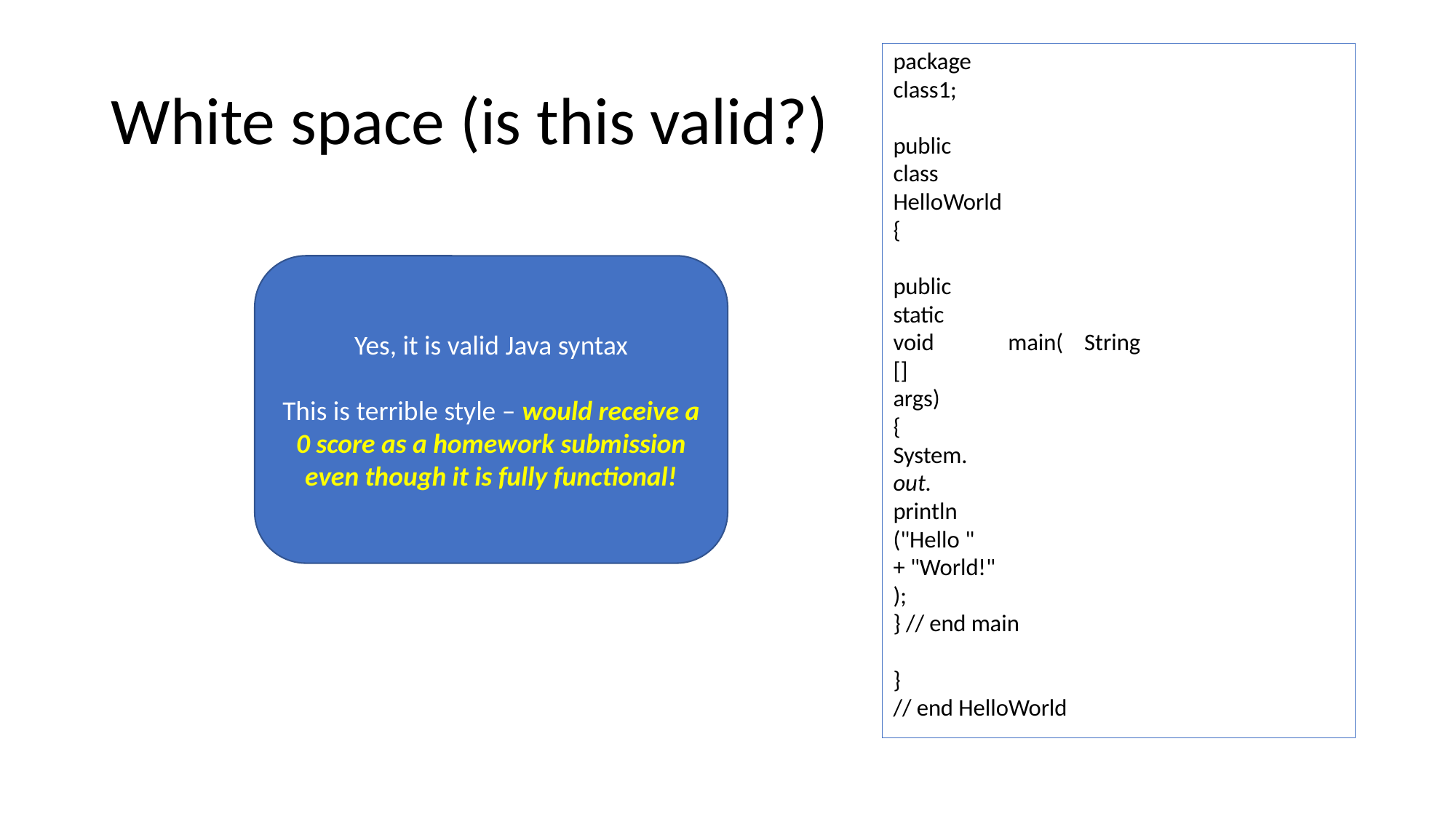

# White space (is this valid?)
package
class1;

public
class
HelloWorld
{

public
static
void              main(    String
[]
args)
{
System.
out.
println
("Hello "
+ "World!"
);
} // end main

}
// end HelloWorld
Yes, it is valid Java syntax

This is terrible style – would receive a 0 score as a homework submission even though it is fully functional!